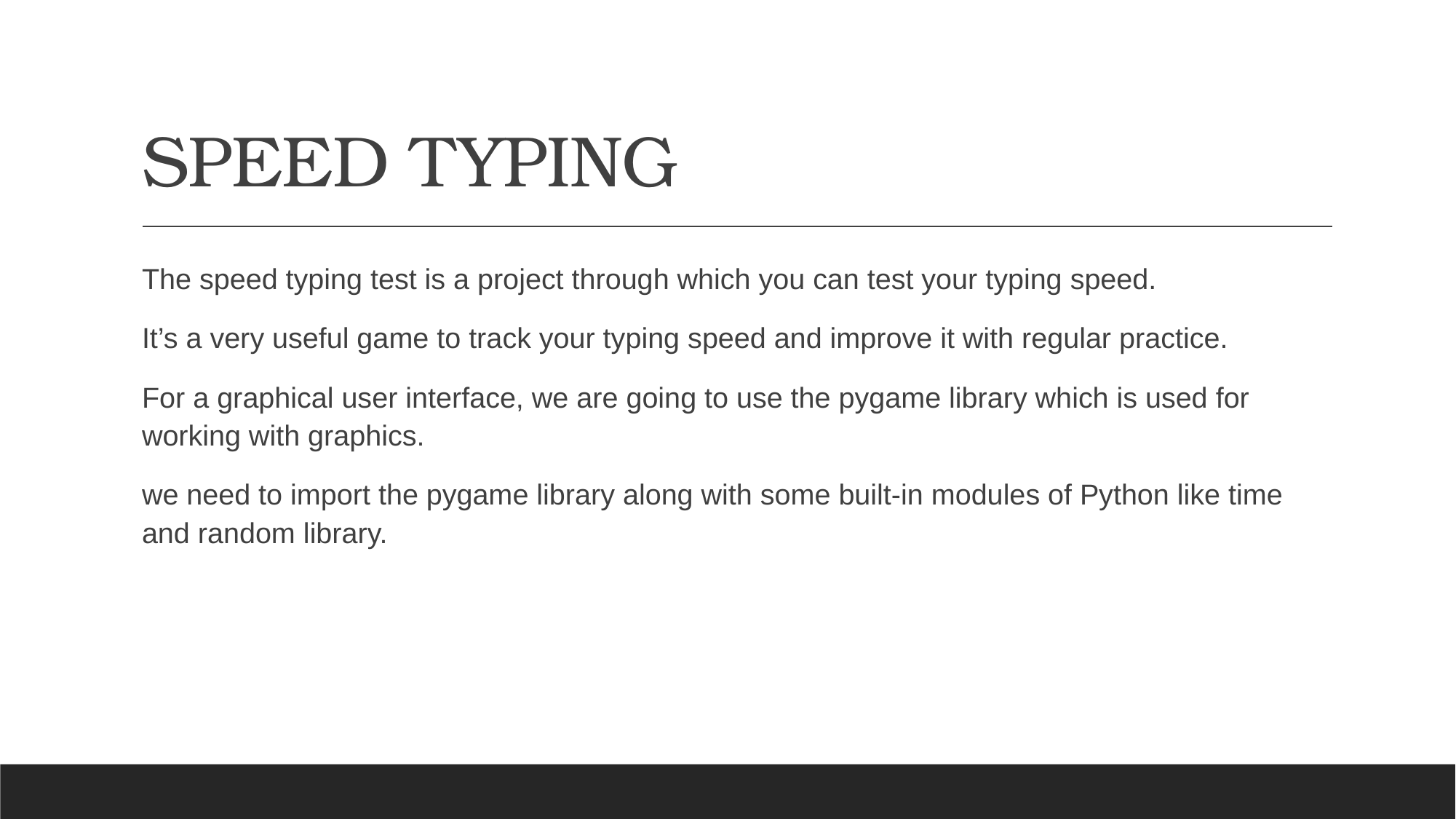

# SPEED TYPING
The speed typing test is a project through which you can test your typing speed.
It’s a very useful game to track your typing speed and improve it with regular practice.
For a graphical user interface, we are going to use the pygame library which is used for working with graphics.
we need to import the pygame library along with some built-in modules of Python like time and random library.